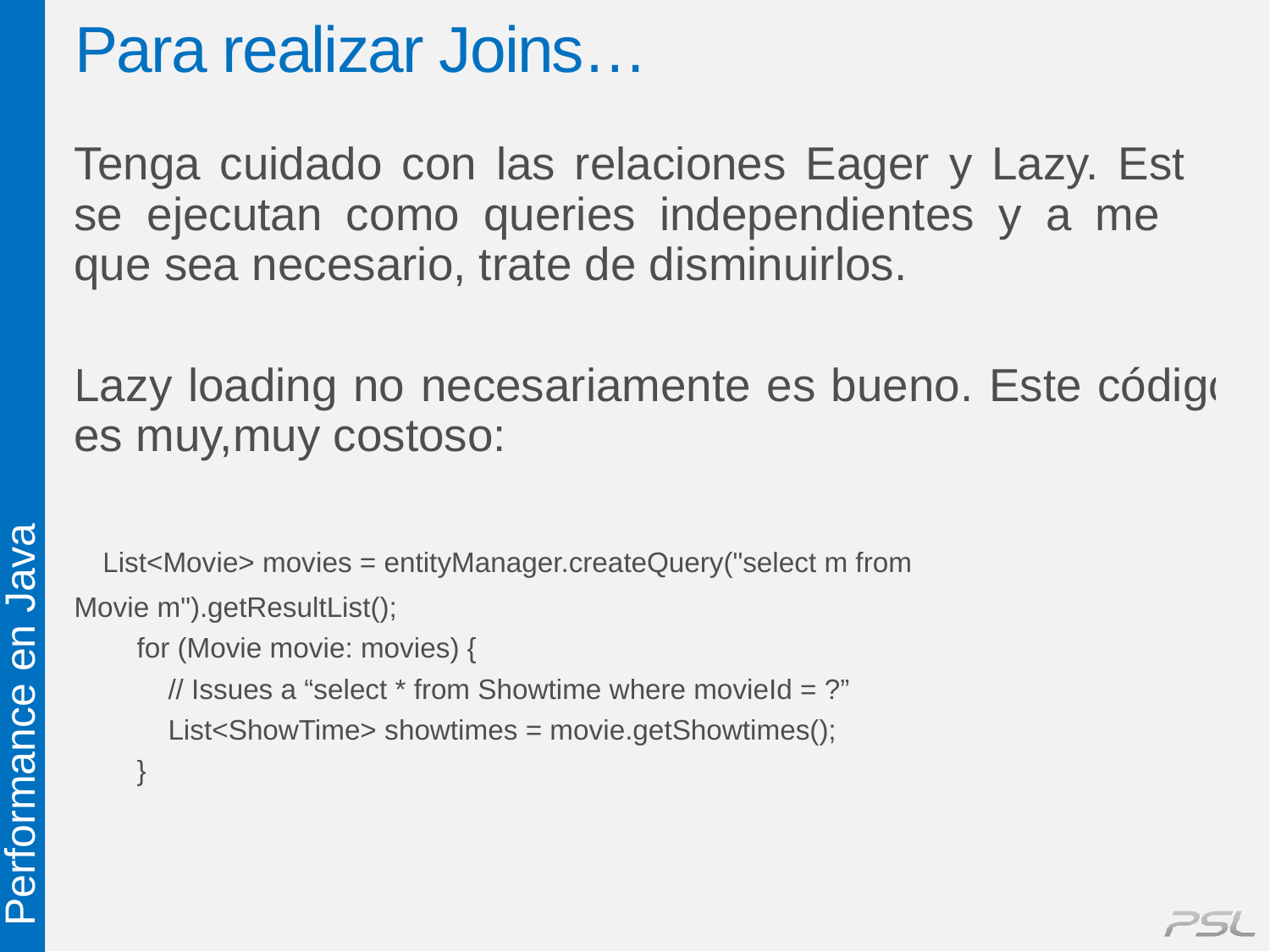

# Para realizar Joins…
Tenga cuidado con las relaciones Eager y Lazy. Estos se ejecutan como queries independientes y a menos que sea necesario, trate de disminuirlos.

Lazy loading no necesariamente es bueno. Este código es muy,muy costoso:

   List<Movie> movies = entityManager.createQuery("select m from
Movie m").getResultList();
        for (Movie movie: movies) {
            // Issues a “select * from Showtime where movieId = ?”
            List<ShowTime> showtimes = movie.getShowtimes();
        }

Performance en Java